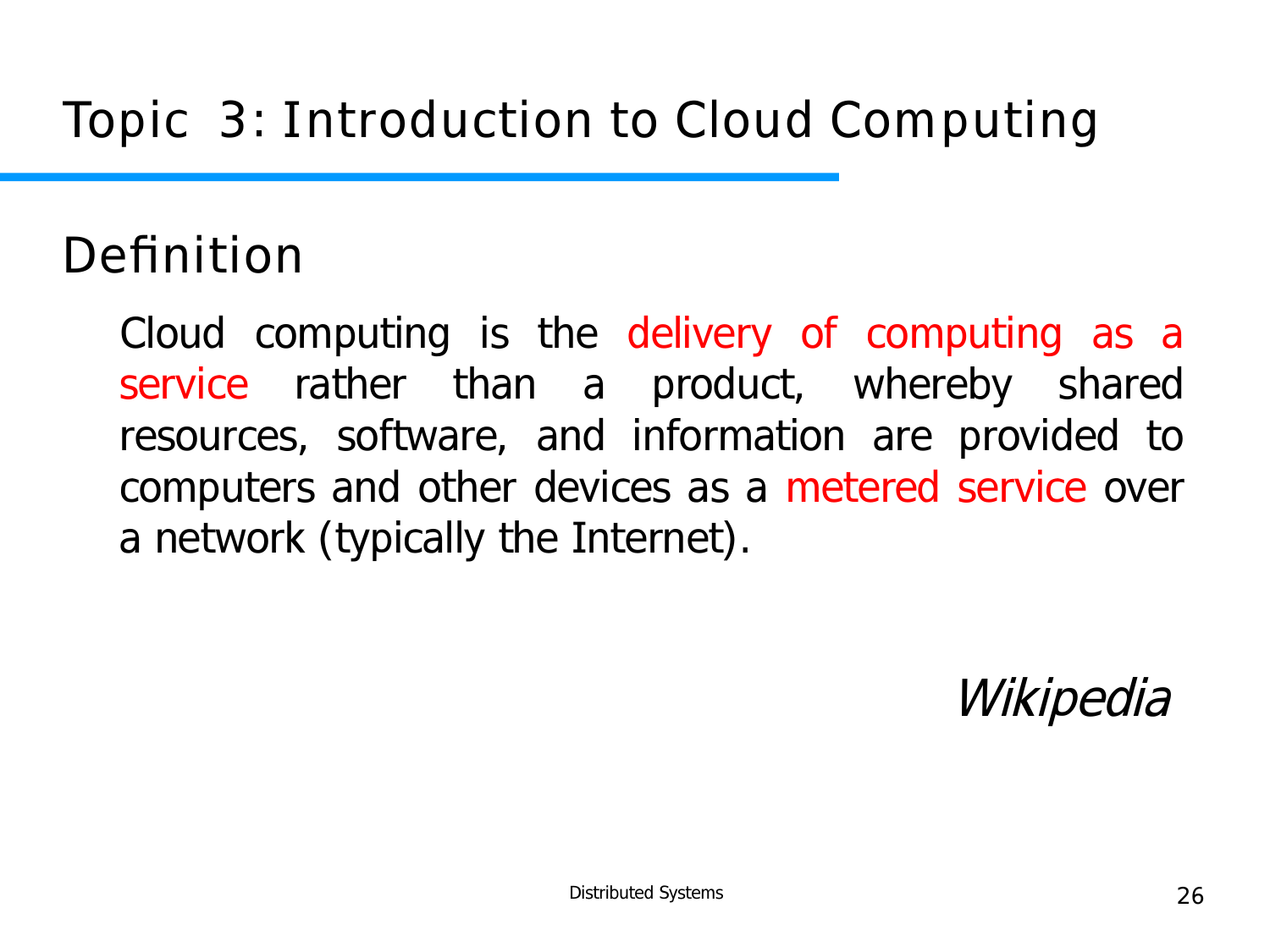

# Topic  3: Introduction to Cloud Computing
Definition
Cloud computing is the delivery of computing as a service rather than a product, whereby shared resources, software, and information are provided to computers and other devices as a metered service over a network (typically the Internet).

							Wikipedia
Distributed Systems
26